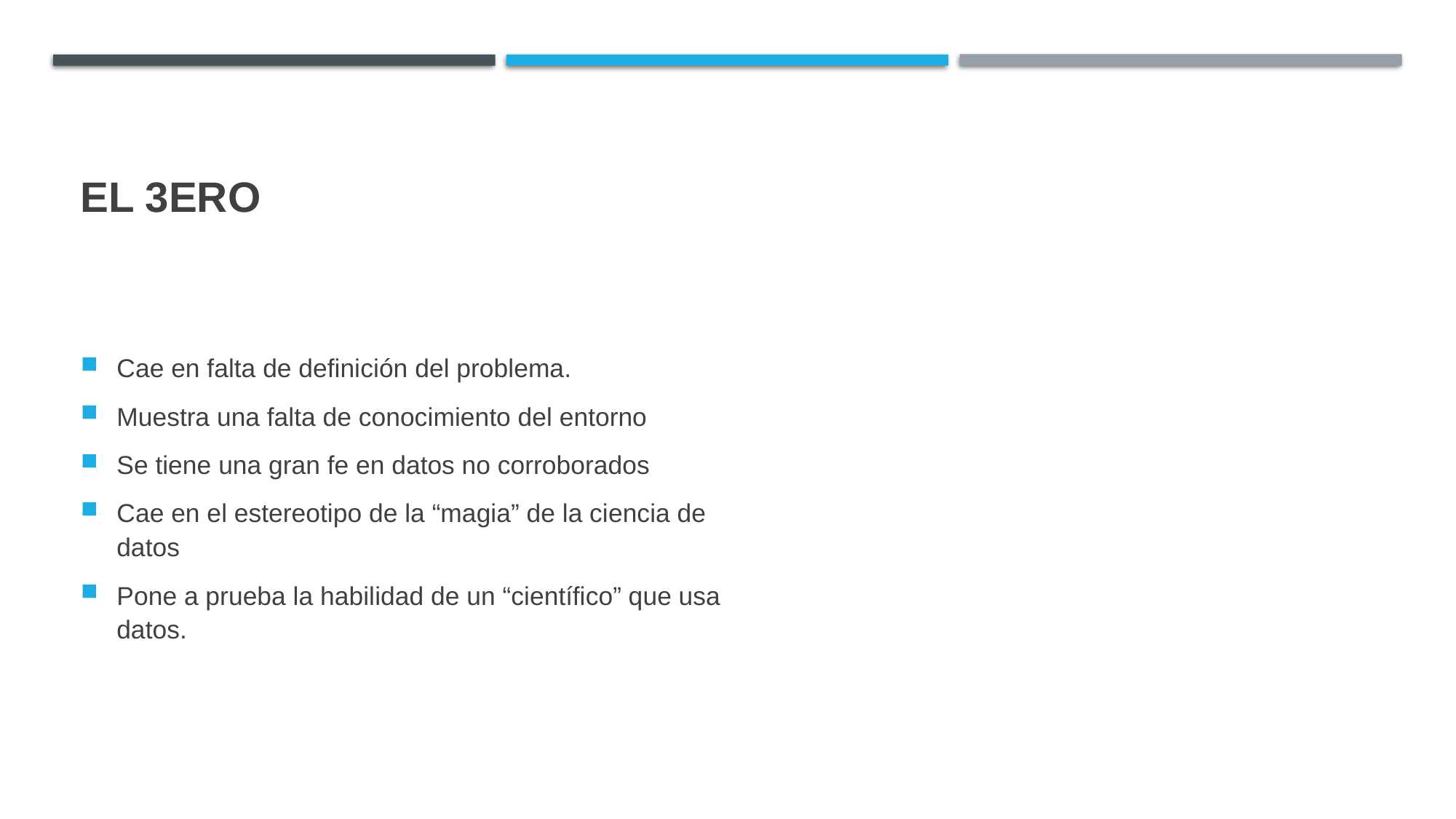

# El 3ero
Cae en falta de definición del problema.
Muestra una falta de conocimiento del entorno
Se tiene una gran fe en datos no corroborados
Cae en el estereotipo de la “magia” de la ciencia de datos
Pone a prueba la habilidad de un “científico” que usa datos.